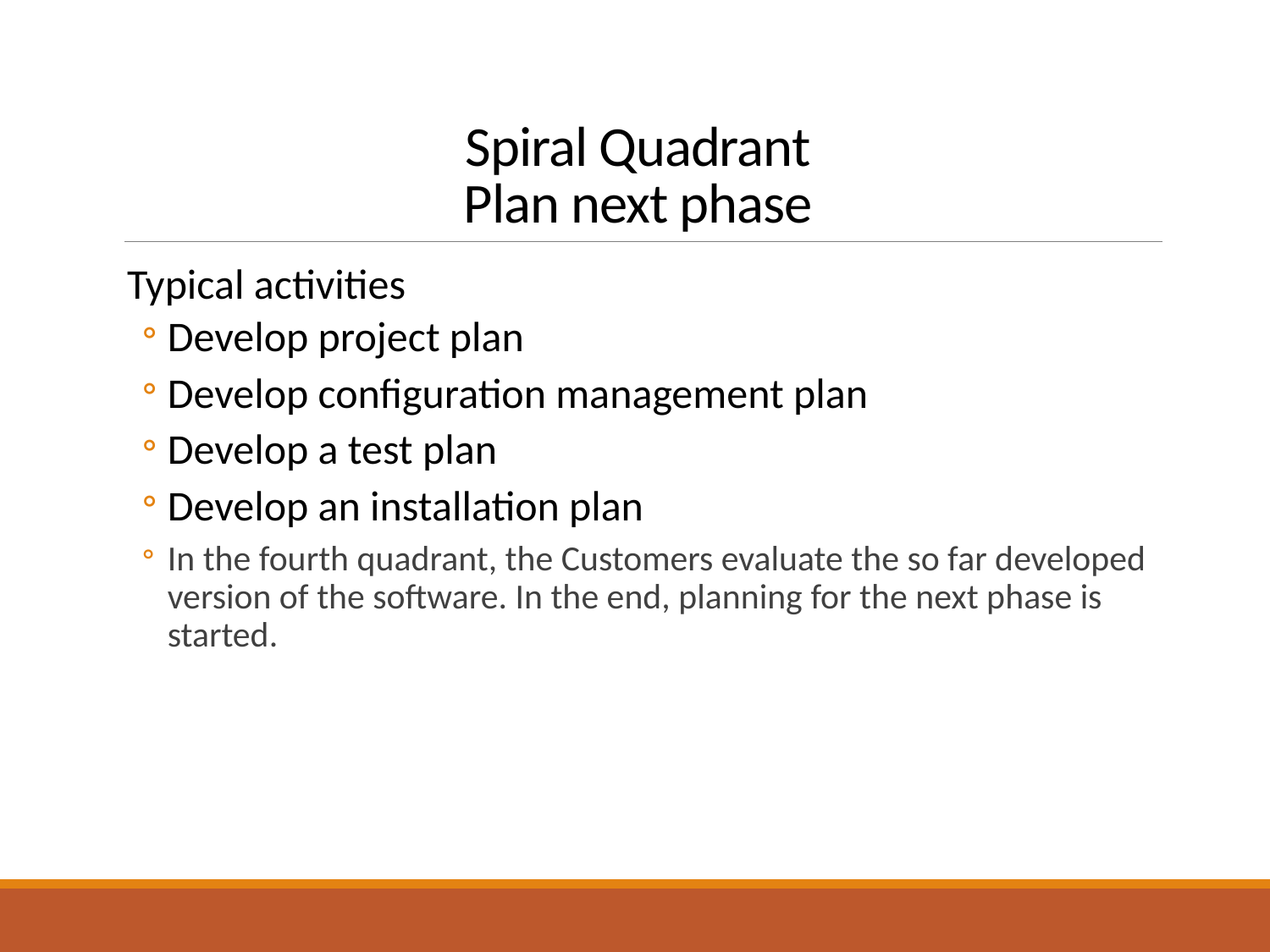

# Spiral Quadrant Plan next phase
Typical activities
Develop project plan
Develop configuration management plan
Develop a test plan
Develop an installation plan
In the fourth quadrant, the Customers evaluate the so far developed version of the software. In the end, planning for the next phase is started.